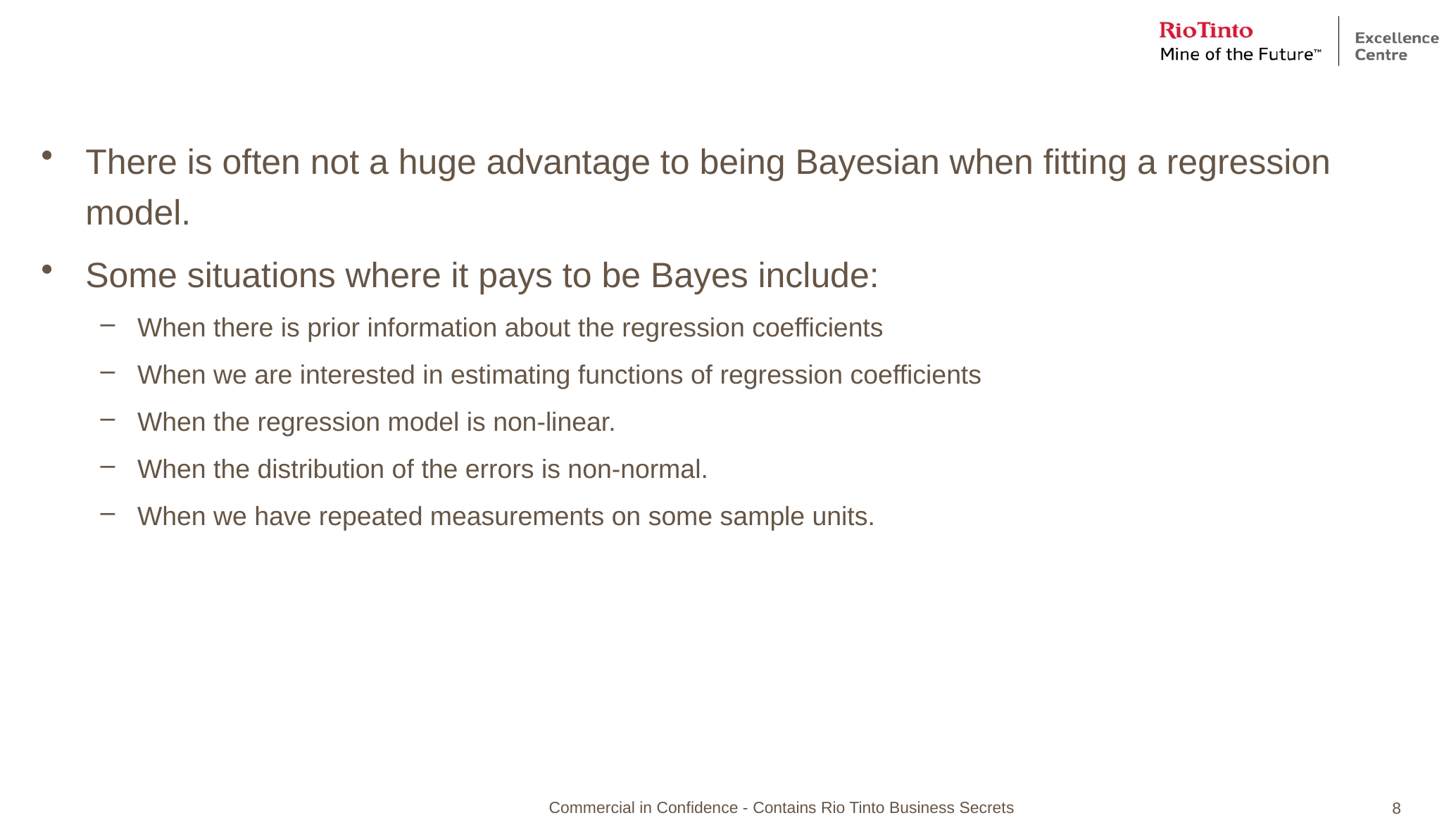

#
There is often not a huge advantage to being Bayesian when fitting a regression model.
Some situations where it pays to be Bayes include:
When there is prior information about the regression coefficients
When we are interested in estimating functions of regression coefficients
When the regression model is non-linear.
When the distribution of the errors is non-normal.
When we have repeated measurements on some sample units.
Commercial in Confidence - Contains Rio Tinto Business Secrets
8